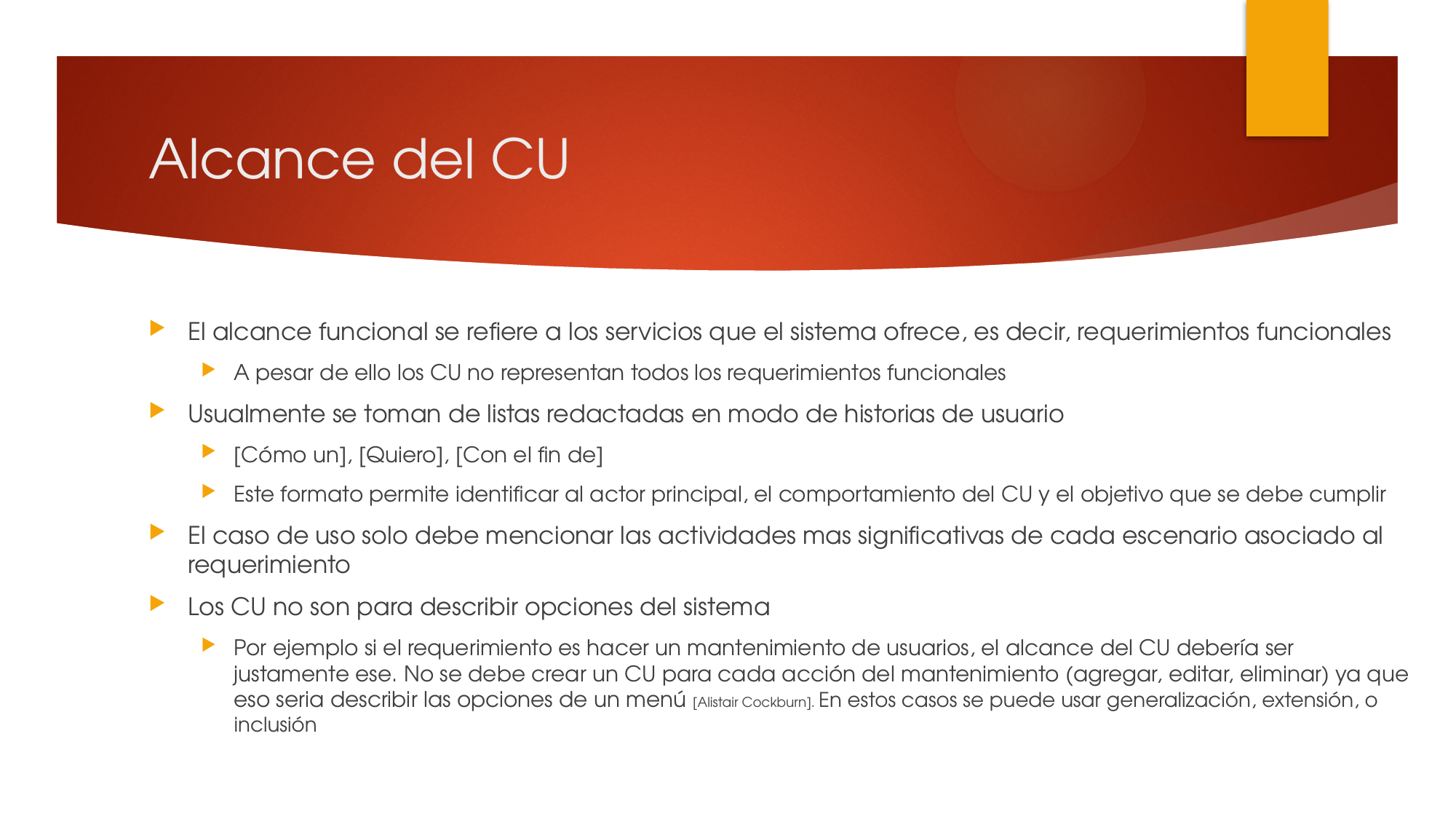

# Alcance del CU
El alcance funcional se refiere a los servicios que el sistema ofrece, es decir, requerimientos funcionales
A pesar de ello los CU no representan todos los requerimientos funcionales
Usualmente se toman de listas redactadas en modo de historias de usuario
[Cómo un], [Quiero], [Con el fin de]
Este formato permite identificar al actor principal, el comportamiento del CU y el objetivo que se debe cumplir
El caso de uso solo debe mencionar las actividades mas significativas de cada escenario asociado al requerimiento
Los CU no son para describir opciones del sistema
Por ejemplo si el requerimiento es hacer un mantenimiento de usuarios, el alcance del CU debería ser justamente ese. No se debe crear un CU para cada acción del mantenimiento (agregar, editar, eliminar) ya que eso seria describir las opciones de un menú [Alistair Cockburn]. En estos casos se puede usar generalización, extensión, o inclusión